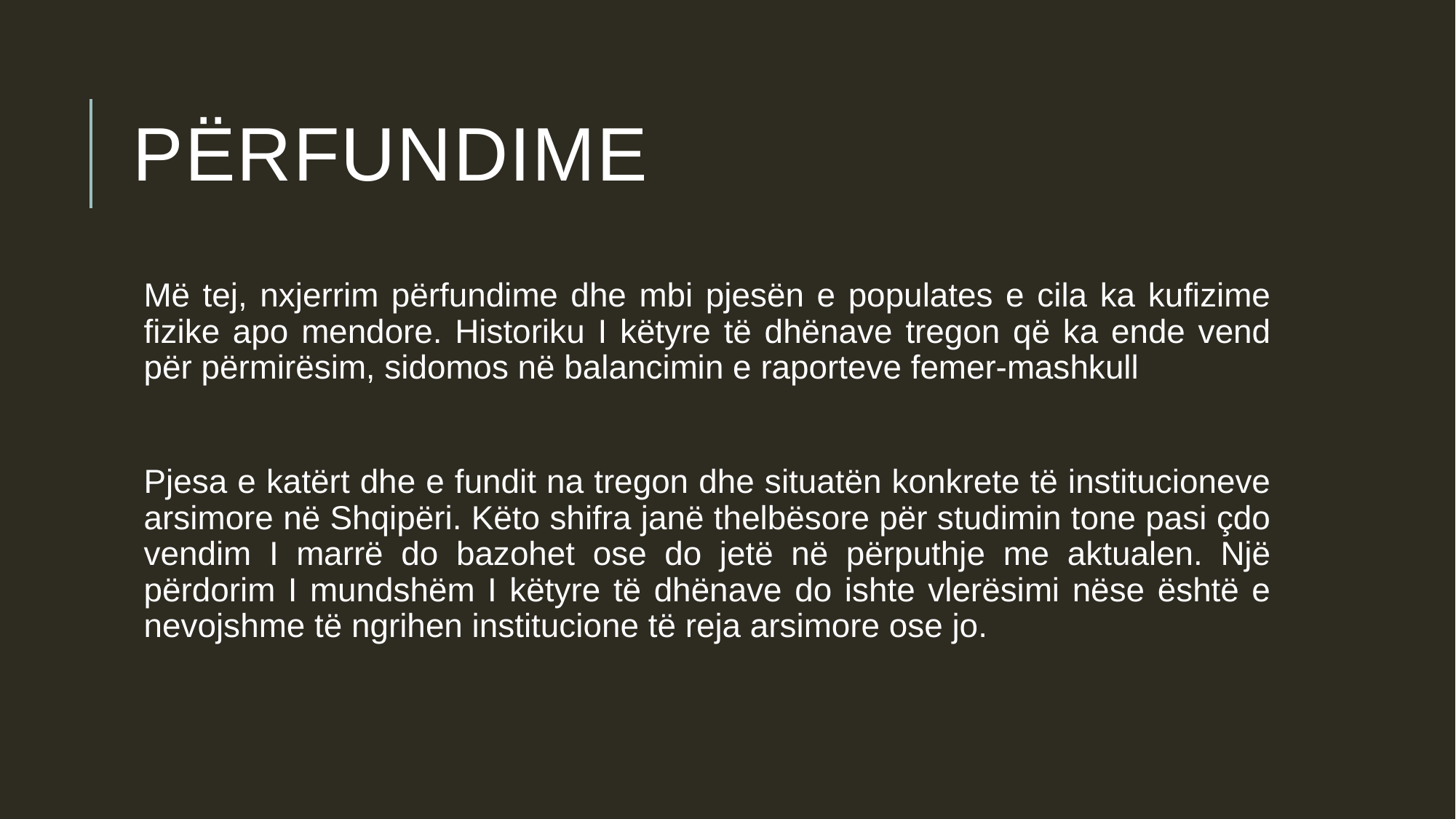

# Përfundime
Më tej, nxjerrim përfundime dhe mbi pjesën e populates e cila ka kufizime fizike apo mendore. Historiku I këtyre të dhënave tregon që ka ende vend për përmirësim, sidomos në balancimin e raporteve femer-mashkull

Pjesa e katërt dhe e fundit na tregon dhe situatën konkrete të institucioneve arsimore në Shqipëri. Këto shifra janë thelbësore për studimin tone pasi çdo vendim I marrë do bazohet ose do jetë në përputhje me aktualen. Një përdorim I mundshëm I këtyre të dhënave do ishte vlerësimi nëse është e nevojshme të ngrihen institucione të reja arsimore ose jo.